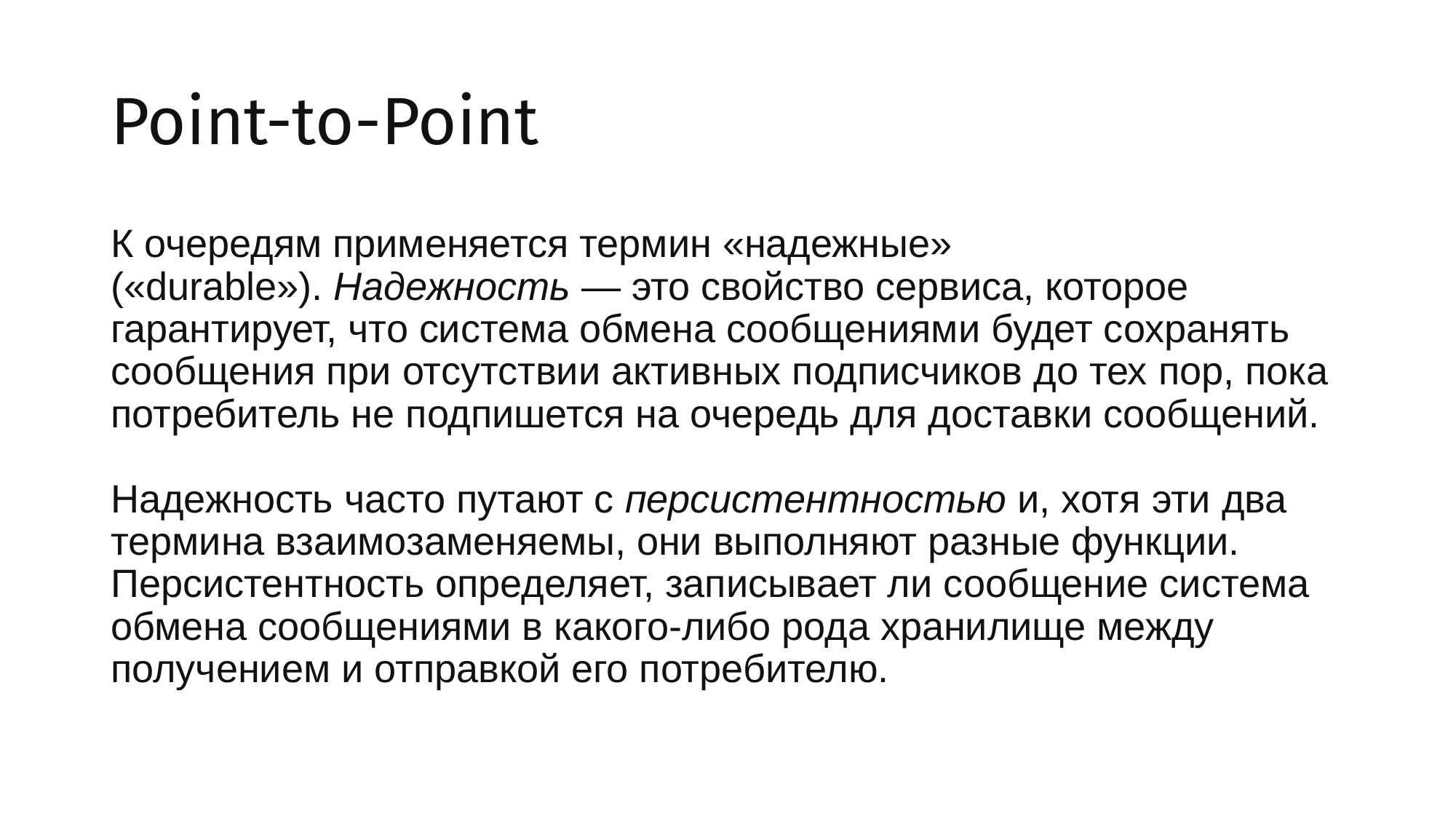

# Point-to-Point
К очередям применяется термин «надежные» («durable»). Надежность — это свойство сервиса, которое гарантирует, что система обмена сообщениями будет сохранять сообщения при отсутствии активных подписчиков до тех пор, пока потребитель не подпишется на очередь для доставки сообщений.
Надежность часто путают с персистентностью и, хотя эти два термина взаимозаменяемы, они выполняют разные функции. Персистентность определяет, записывает ли сообщение система обмена сообщениями в какого-либо рода хранилище между получением и отправкой его потребителю.